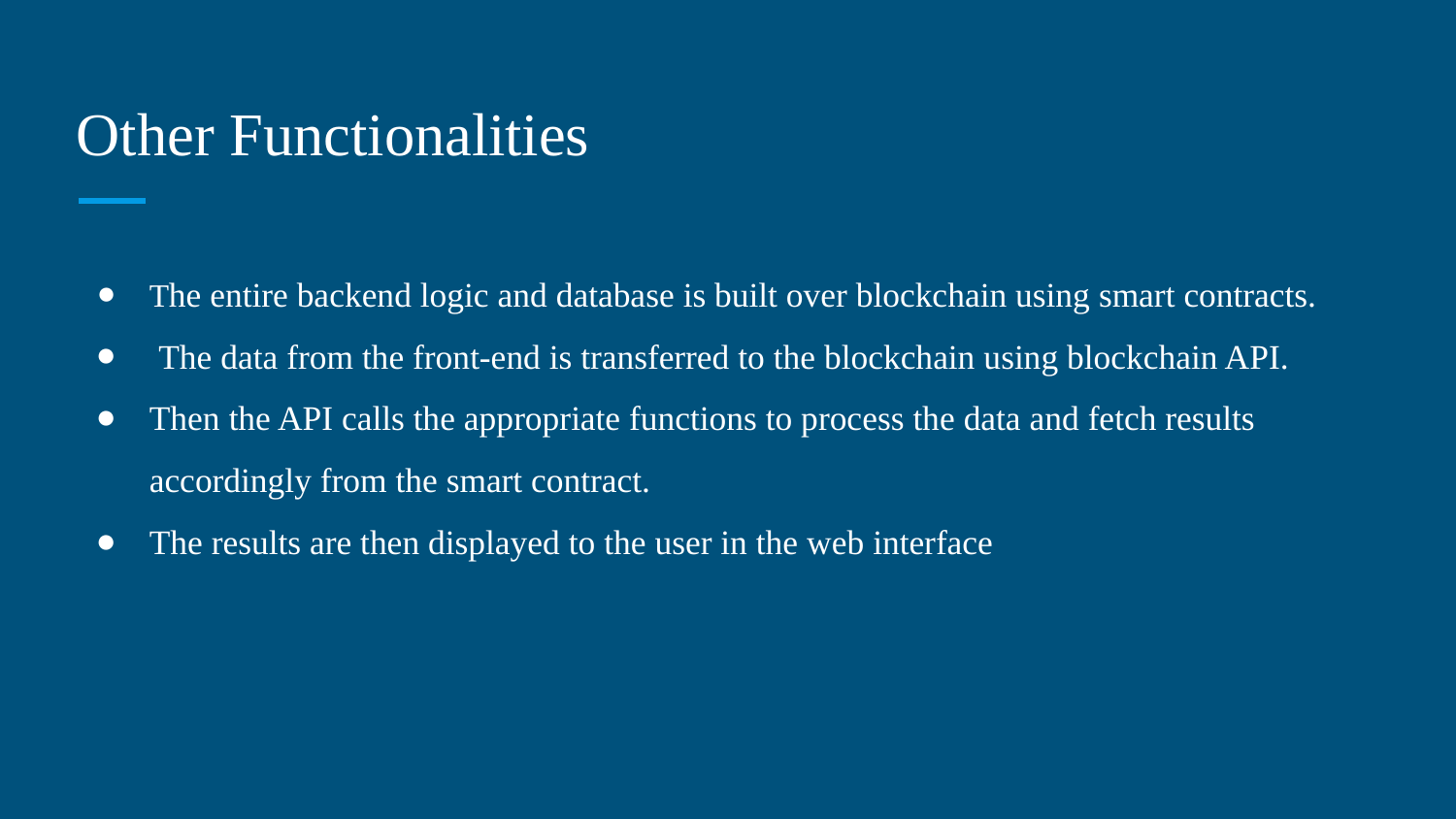

# Other Functionalities
The entire backend logic and database is built over blockchain using smart contracts.
 The data from the front-end is transferred to the blockchain using blockchain API.
Then the API calls the appropriate functions to process the data and fetch results accordingly from the smart contract.
The results are then displayed to the user in the web interface